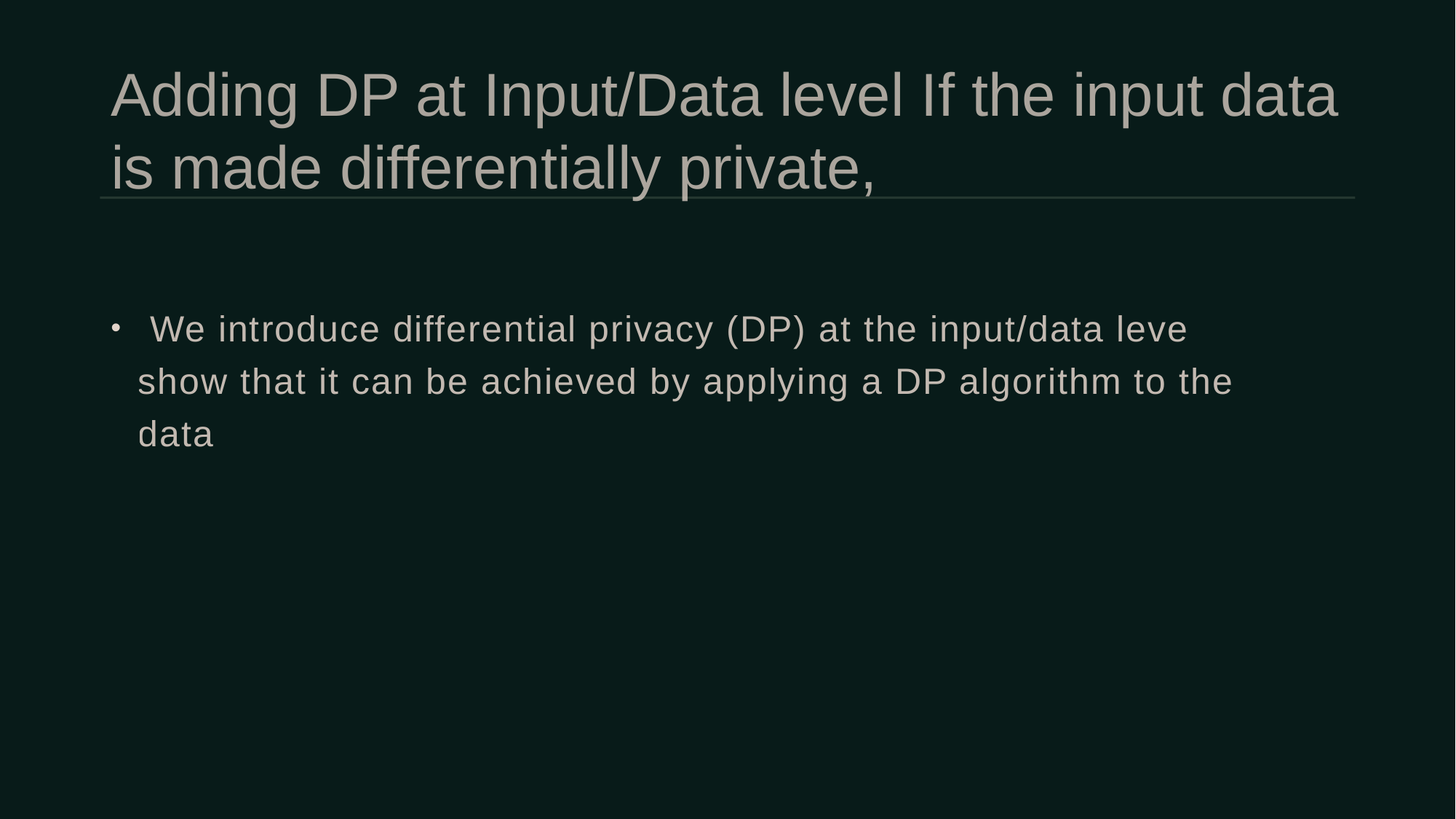

# Adding DP at Input/Data level If the input data is made differentially private,
 We introduce differential privacy (DP) at the input/data level, and show that it can be achieved by applying a DP algorithm to the input data.